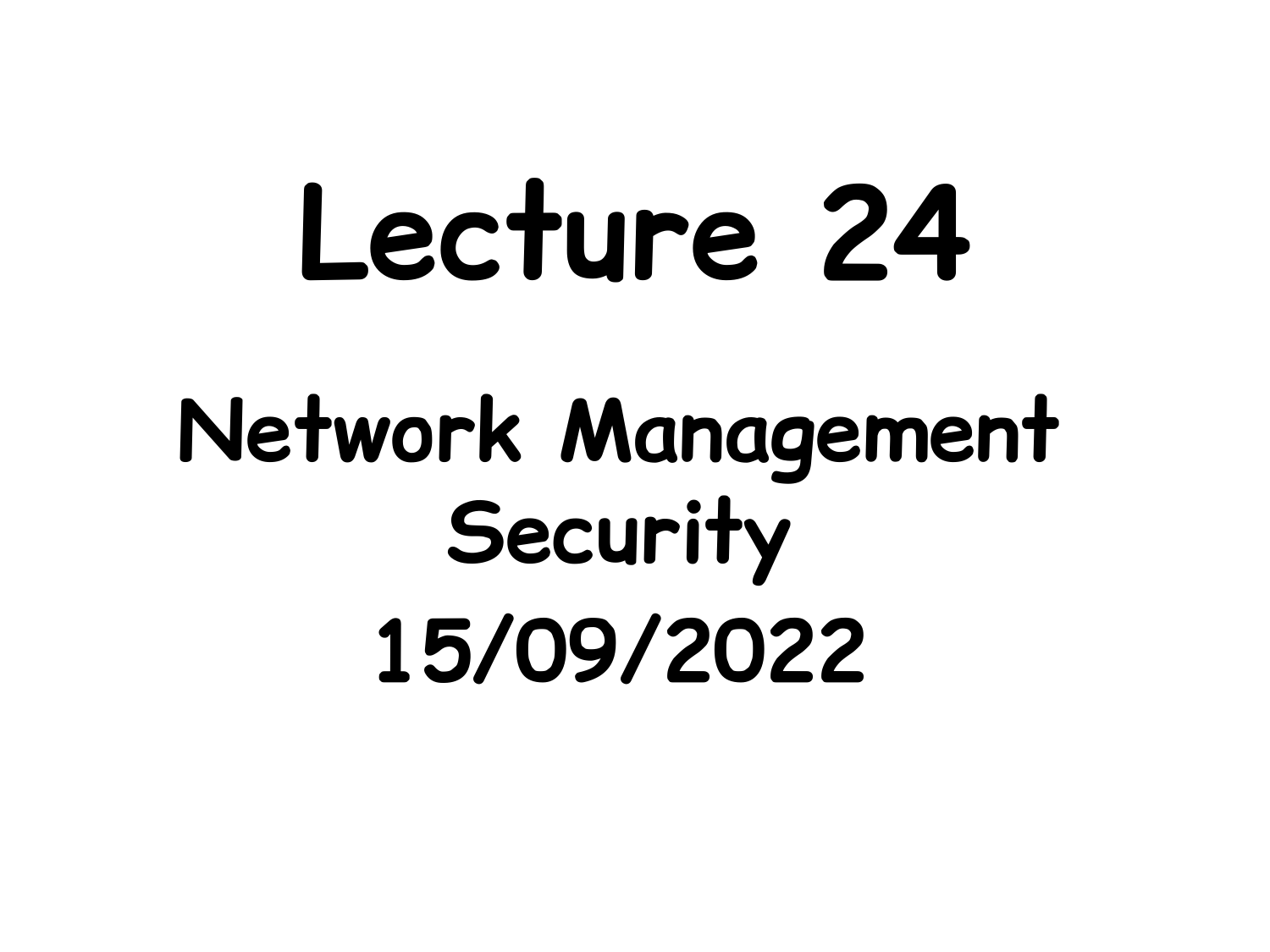

# Lecture 24
Network Management Security
15/09/2022
Henric Johnson

1